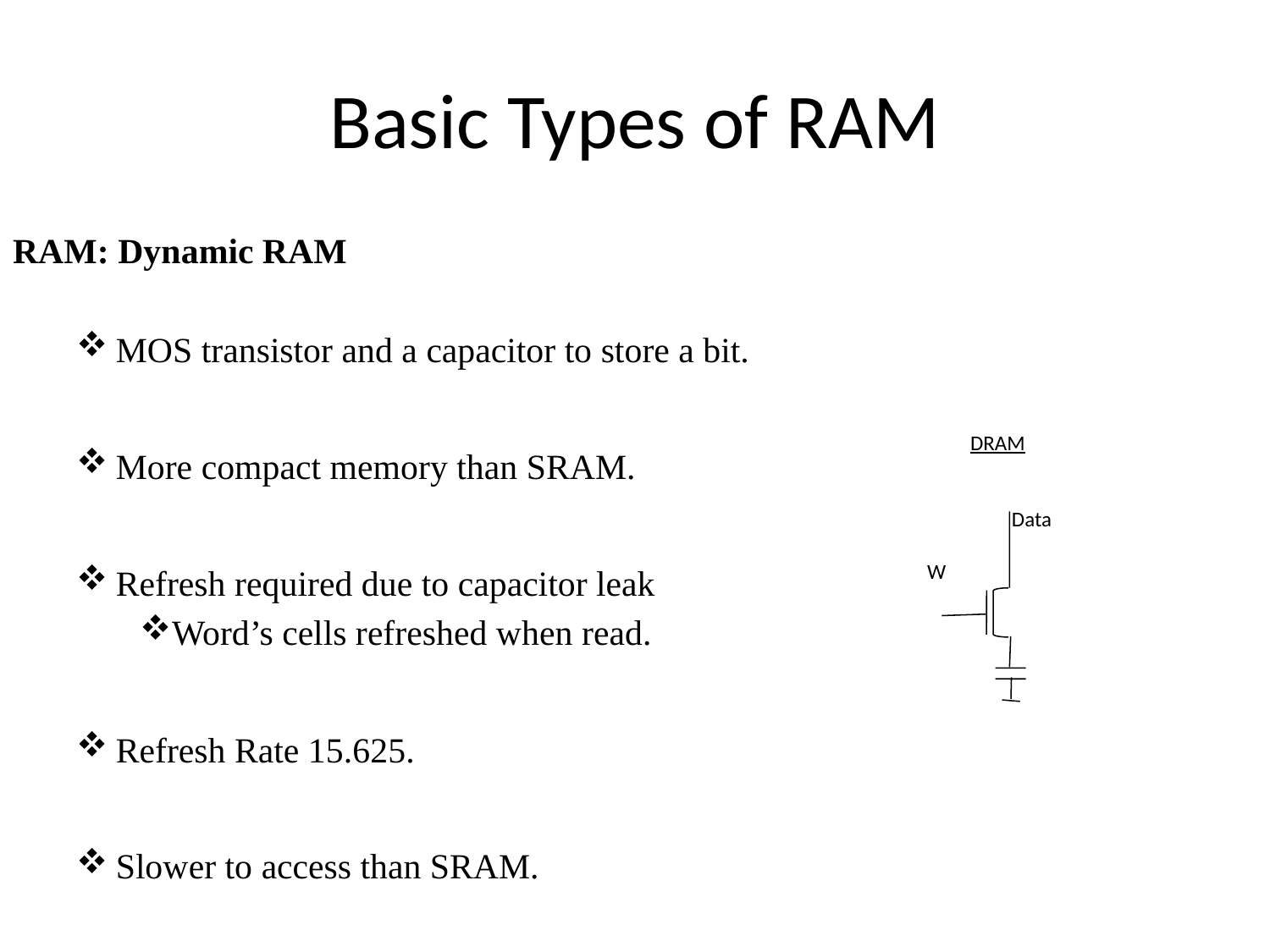

# Basic Types of RAM
RAM: Dynamic RAM

MOS transistor and a capacitor to store a bit.

More compact memory than SRAM.

Refresh required due to capacitor leak
Word’s cells refreshed when read.

Refresh Rate 15.625.

Slower to access than SRAM.
DRAM
Data

W